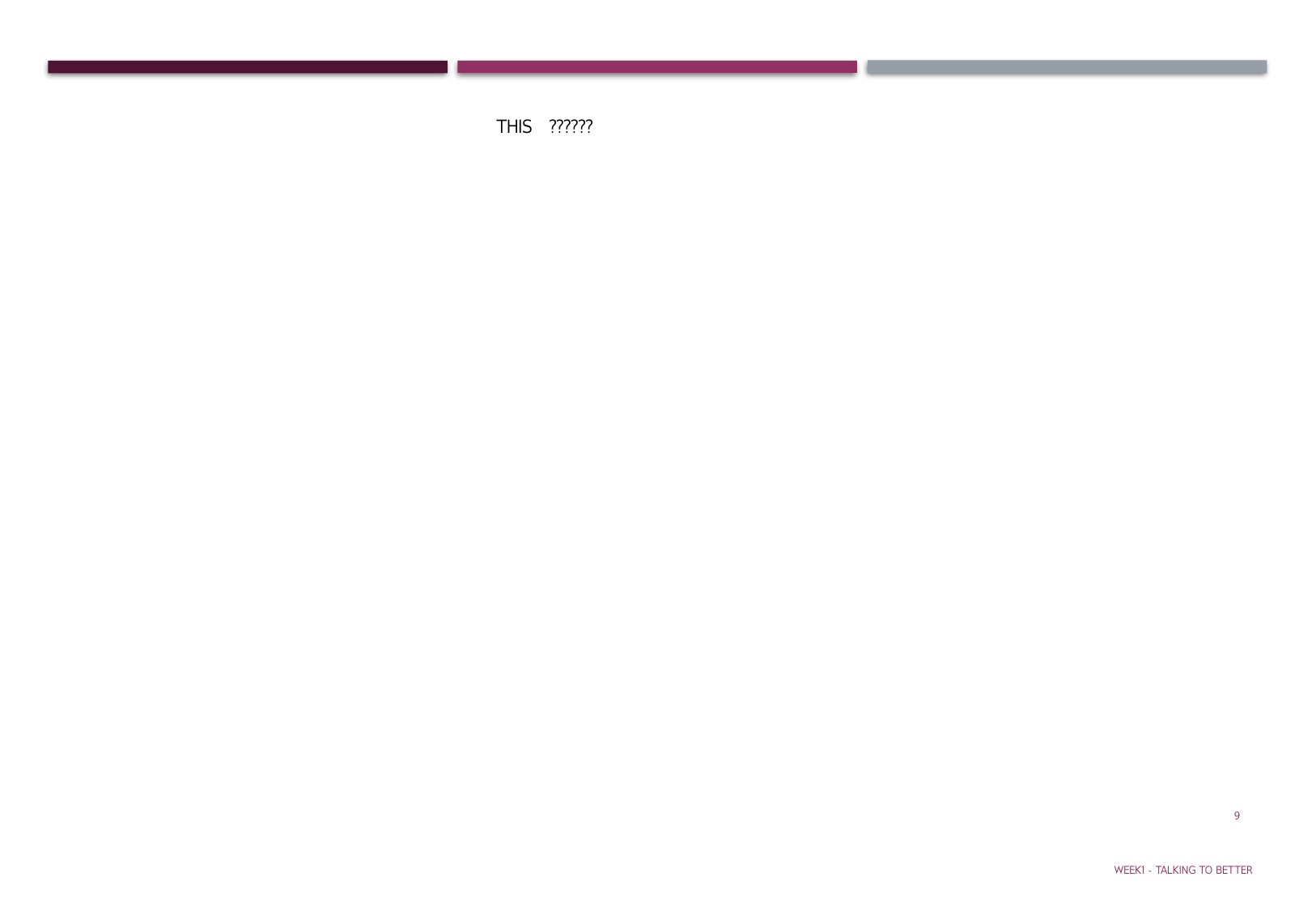

THIS   ??????
9
Week1 - talking to Better